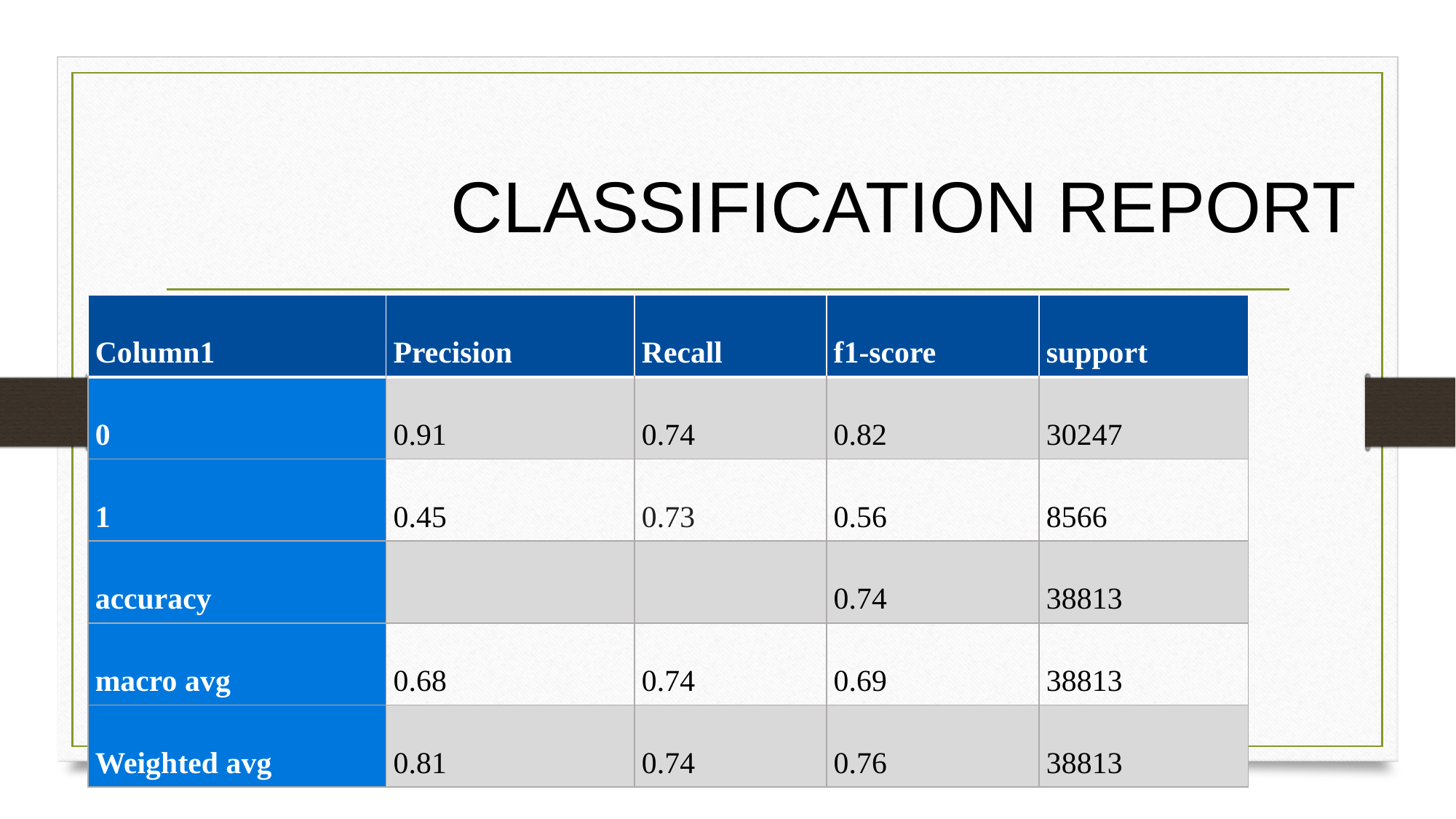

# CLASSIFICATION REPORT
| Column1 | Precision | Recall | f1-score | support |
| --- | --- | --- | --- | --- |
| 0 | 0.91 | 0.74 | 0.82 | 30247 |
| 1 | 0.45 | 0.73 | 0.56 | 8566 |
| accuracy |  |  | 0.74 | 38813 |
| macro avg | 0.68 | 0.74 | 0.69 | 38813 |
| Weighted avg | 0.81 | 0.74 | 0.76 | 38813 |